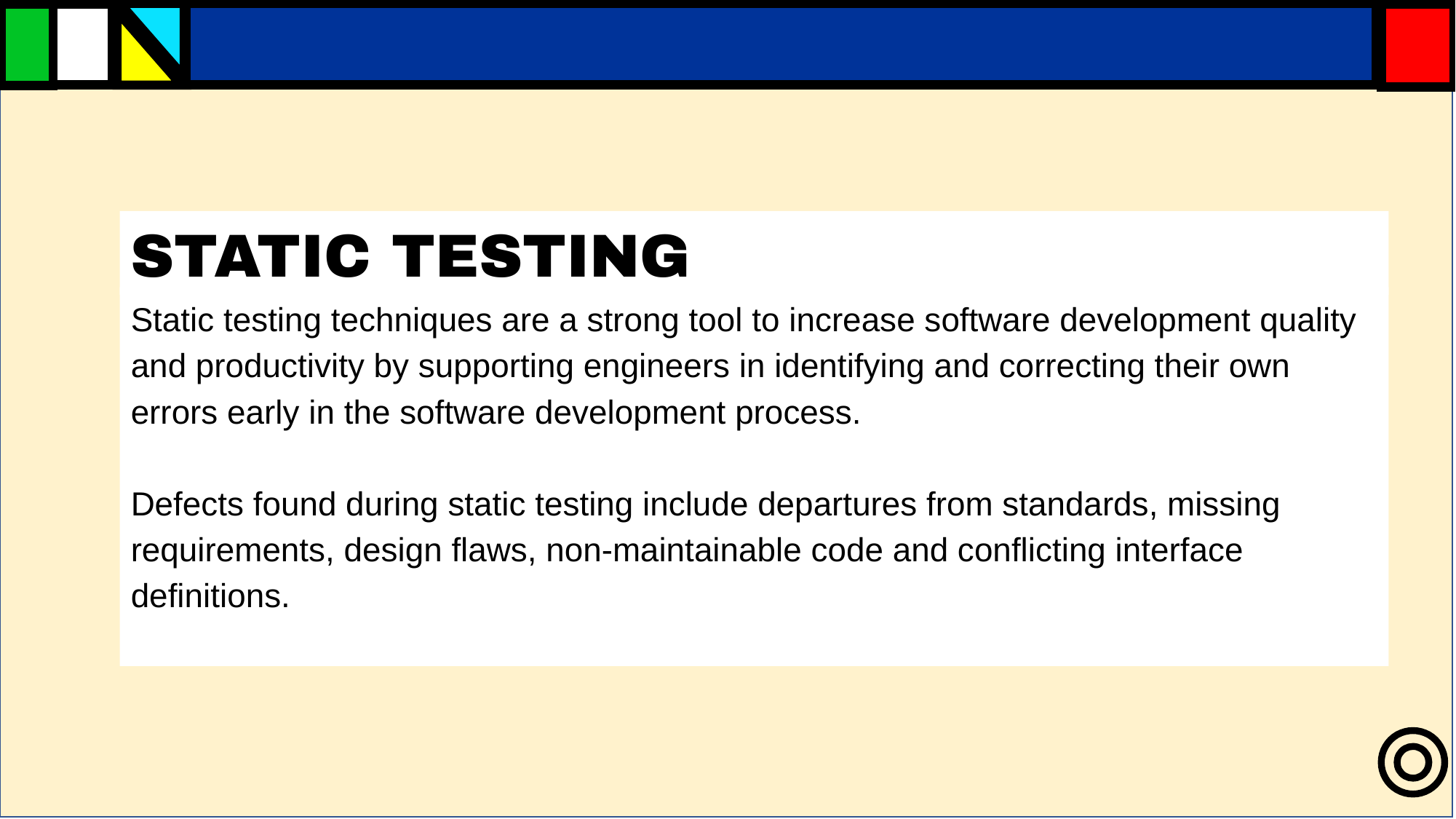

STATIC TESTING
Static testing techniques are a strong tool to increase software development quality and productivity by supporting engineers in identifying and correcting their own errors early in the software development process.

Defects found during static testing include departures from standards, missing requirements, design flaws, non-maintainable code and conflicting interface definitions.